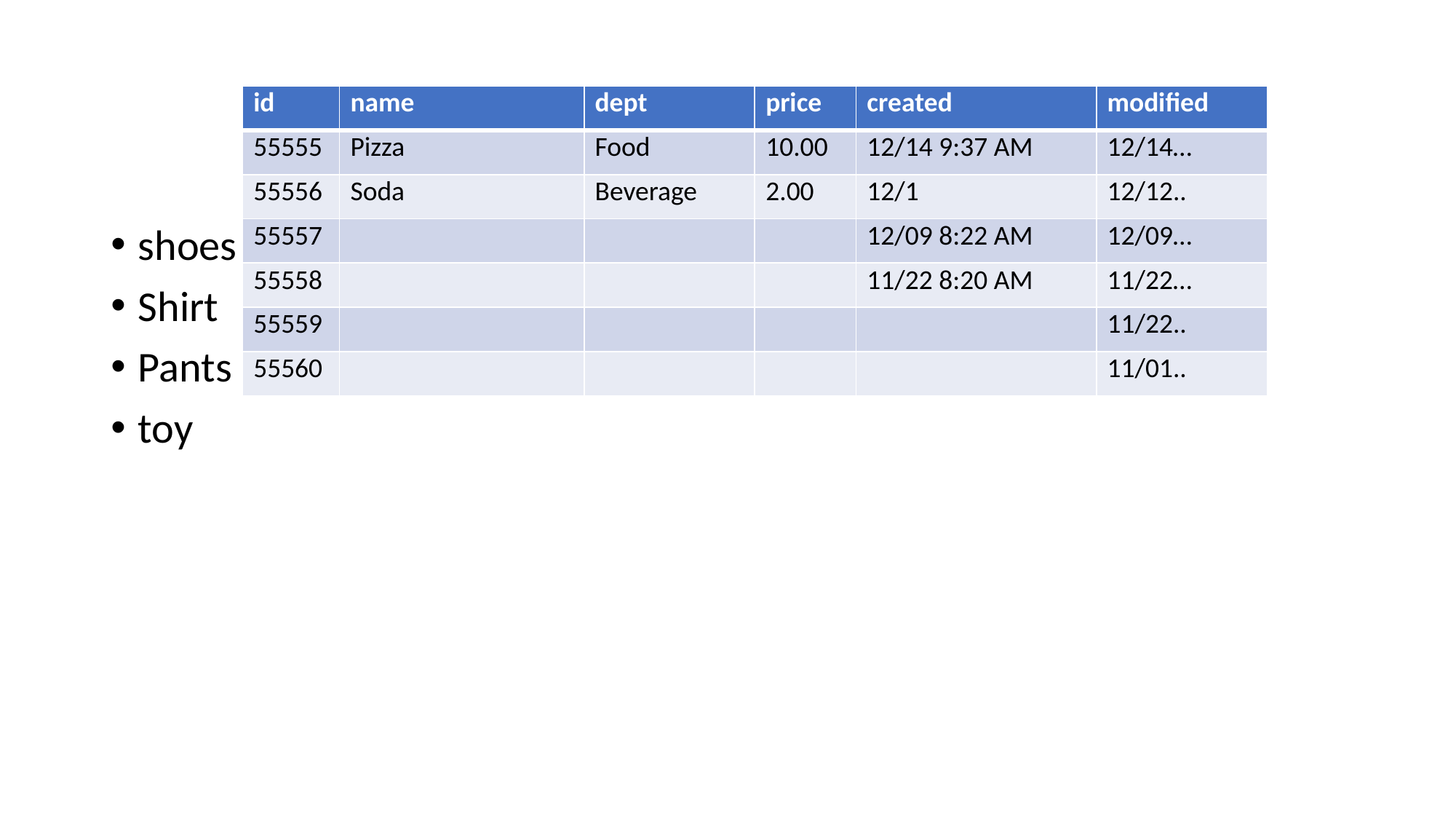

#
| id | name | dept | price | created | modified |
| --- | --- | --- | --- | --- | --- |
| 55555 | Pizza | Food | 10.00 | 12/14 9:37 AM | 12/14… |
| 55556 | Soda | Beverage | 2.00 | 12/1 | 12/12.. |
| 55557 |  |  |  | 12/09 8:22 AM | 12/09… |
| 55558 |  |  |  | 11/22 8:20 AM | 11/22… |
| 55559 |  |  |  |  | 11/22.. |
| 55560 |  |  |  |  | 11/01.. |
shoes
Shirt
Pants
toy